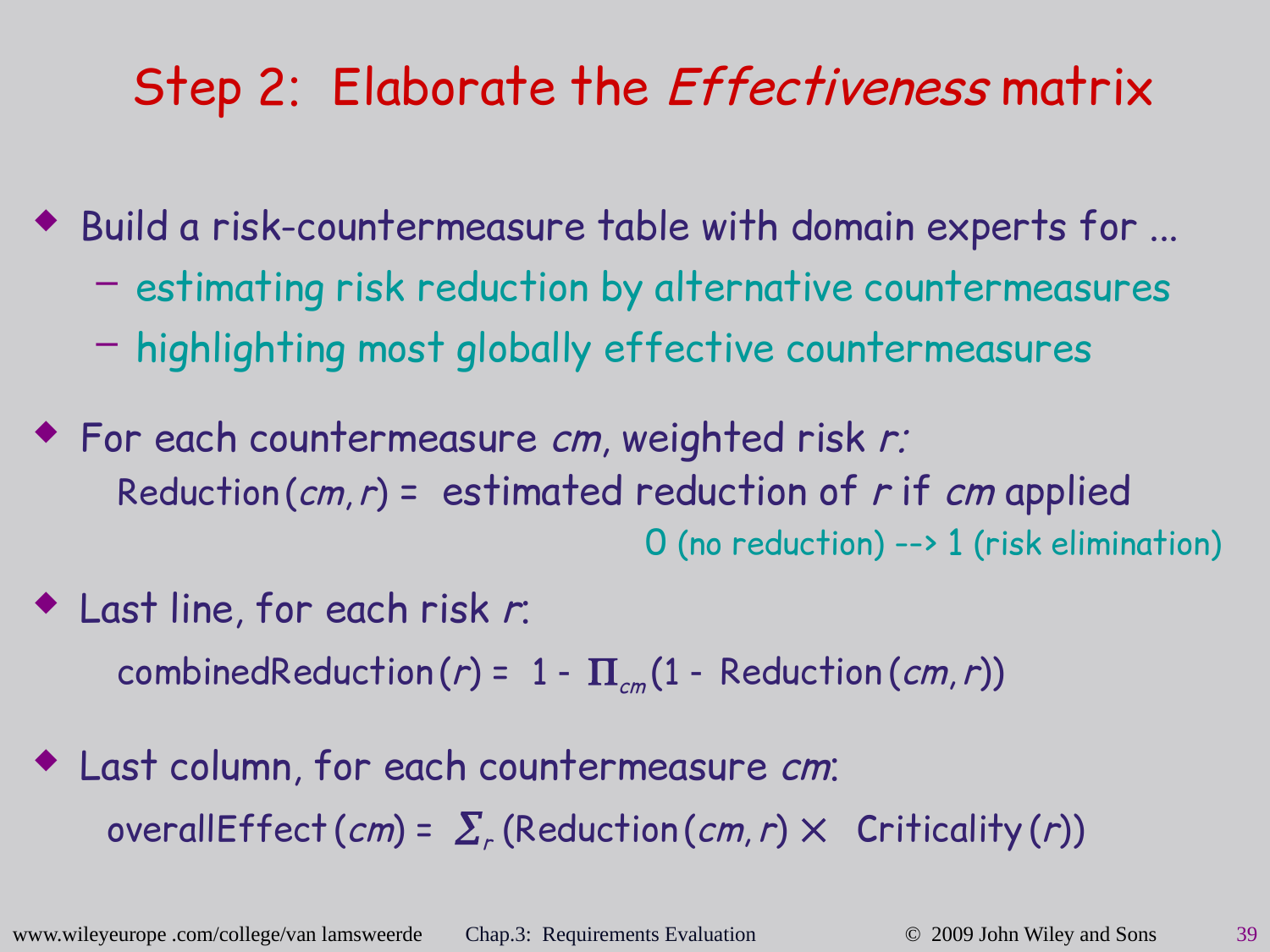

# Step 2:  Elaborate the Effectiveness matrix
Build a risk-countermeasure table with domain experts for ...
estimating risk reduction by alternative countermeasures
highlighting most globally effective countermeasures
For each countermeasure cm, weighted risk r:
        Reduction (cm, r) =  estimated reduction of r if cm applied
  			                      0 (no reduction) --> 1 (risk elimination)
Last line, for each risk r:
        combinedReduction (r) =  1 − Πcm (1 − Reduction (cm, r))
Last column, for each countermeasure cm:
       overallEffect (cm) =  ∑r (Reduction (cm, r) ×  Criticality (r))